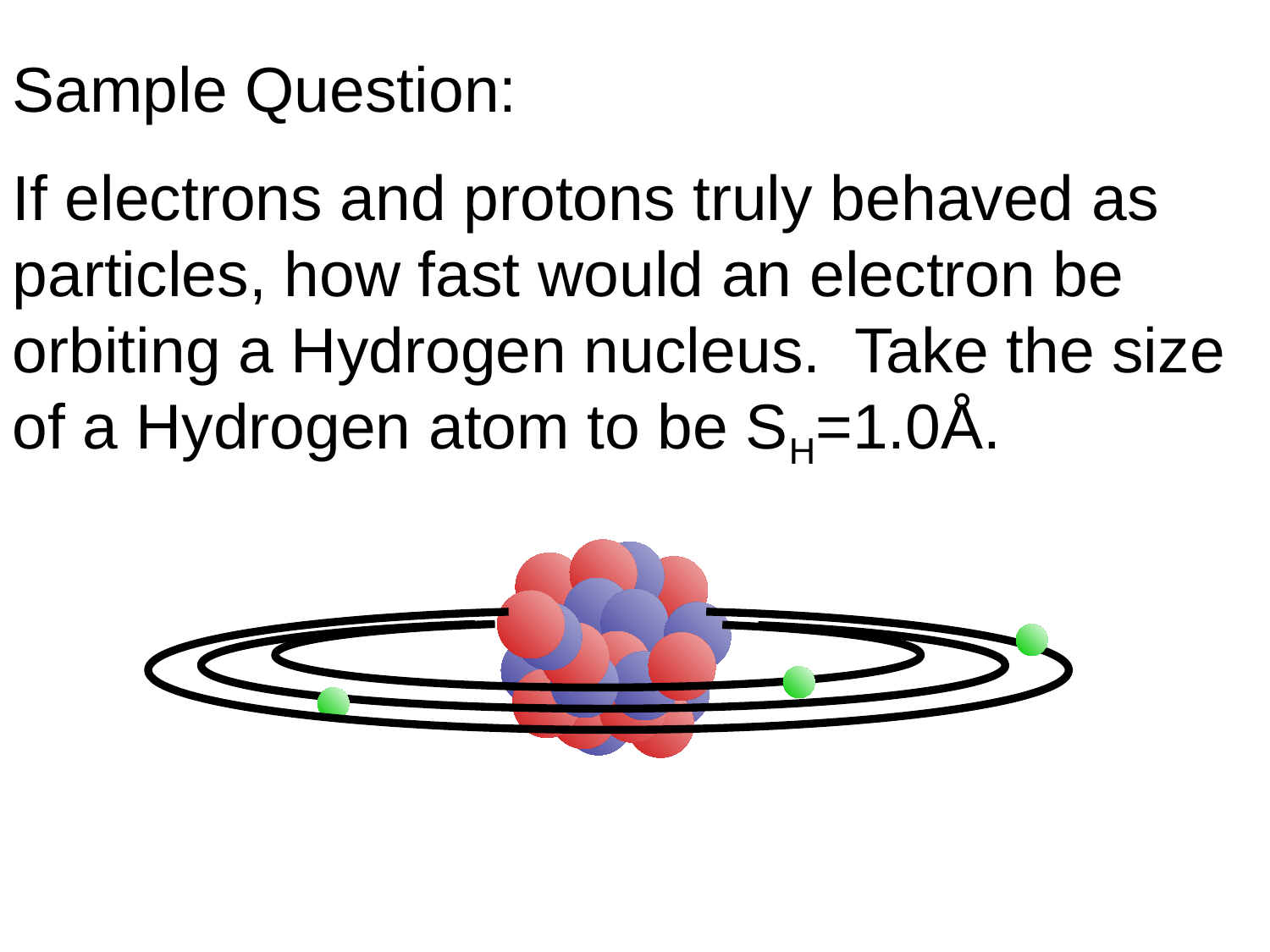

Sample Question:
If electrons and protons truly behaved as particles, how fast would an electron be orbiting a Hydrogen nucleus.  Take the size of a Hydrogen atom to be SH=1.0Å.